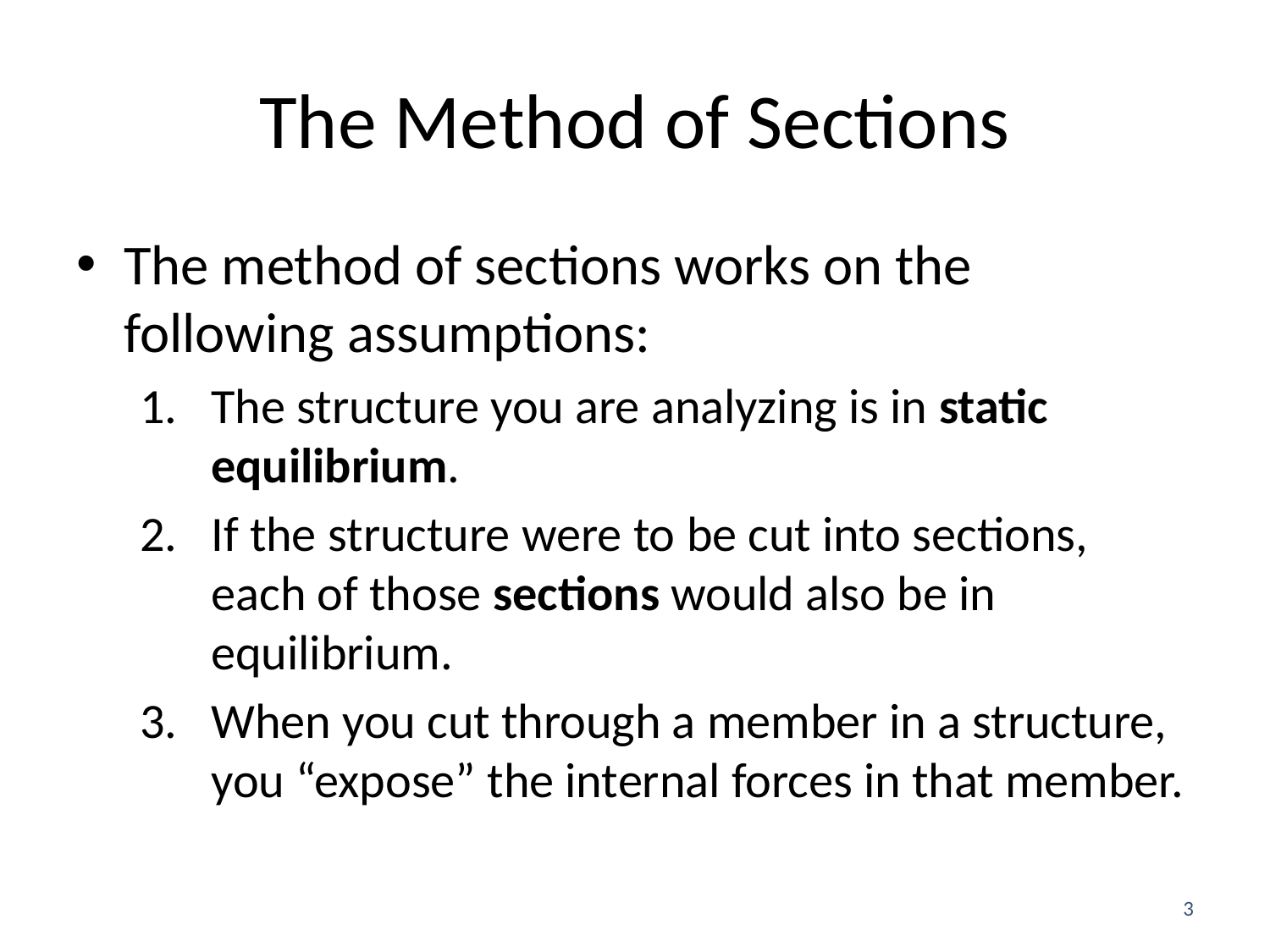

# The Method of Sections
The method of sections works on the following assumptions:
The structure you are analyzing is in static equilibrium.
If the structure were to be cut into sections, each of those sections would also be in equilibrium.
When you cut through a member in a structure, you “expose” the internal forces in that member.
3